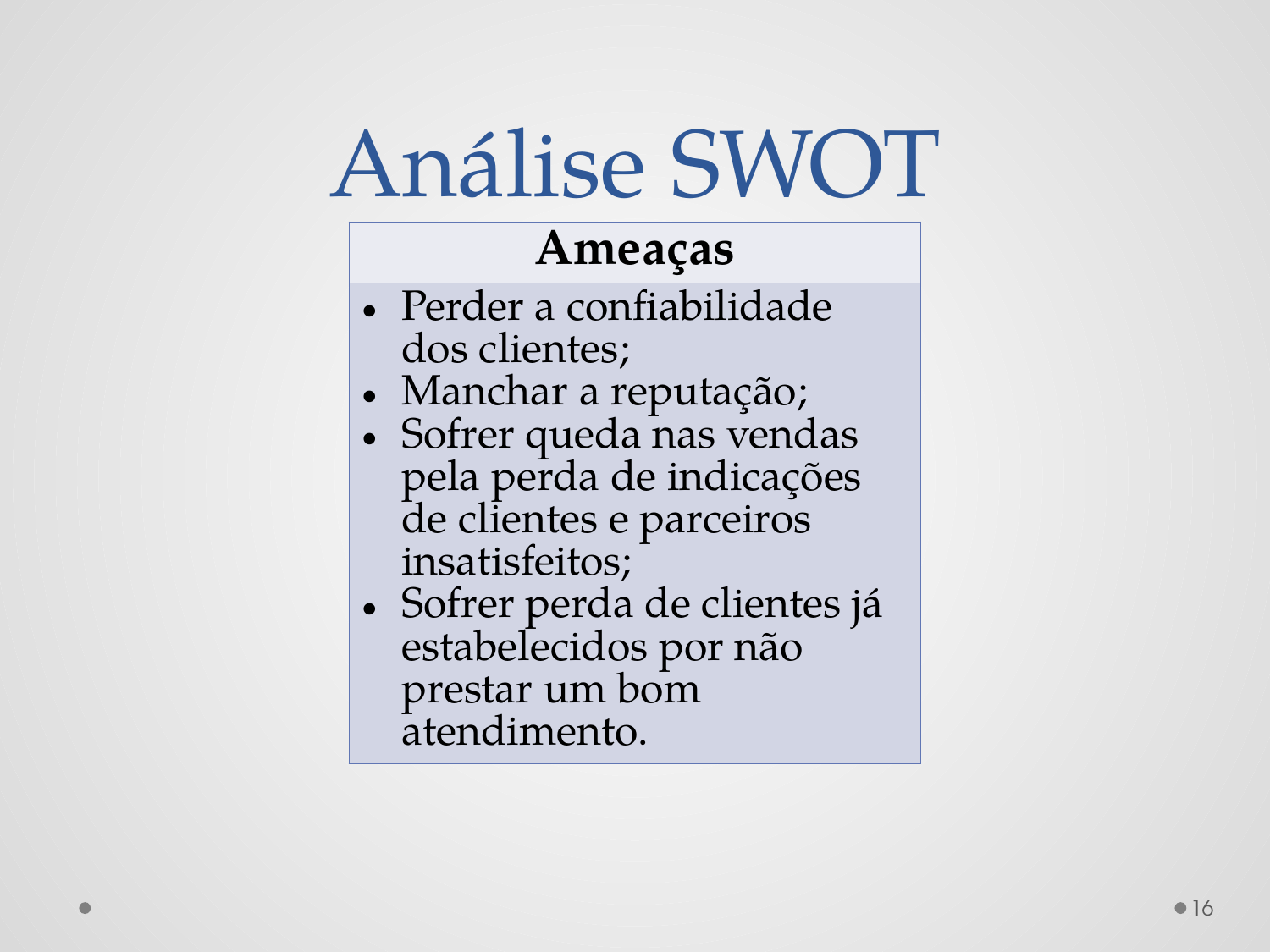

# Análise SWOT
| Ameaças |
| --- |
| Perder a confiabilidade dos clientes; Manchar a reputação; Sofrer queda nas vendas pela perda de indicações de clientes e parceiros insatisfeitos; Sofrer perda de clientes já estabelecidos por não prestar um bom atendimento. |
16